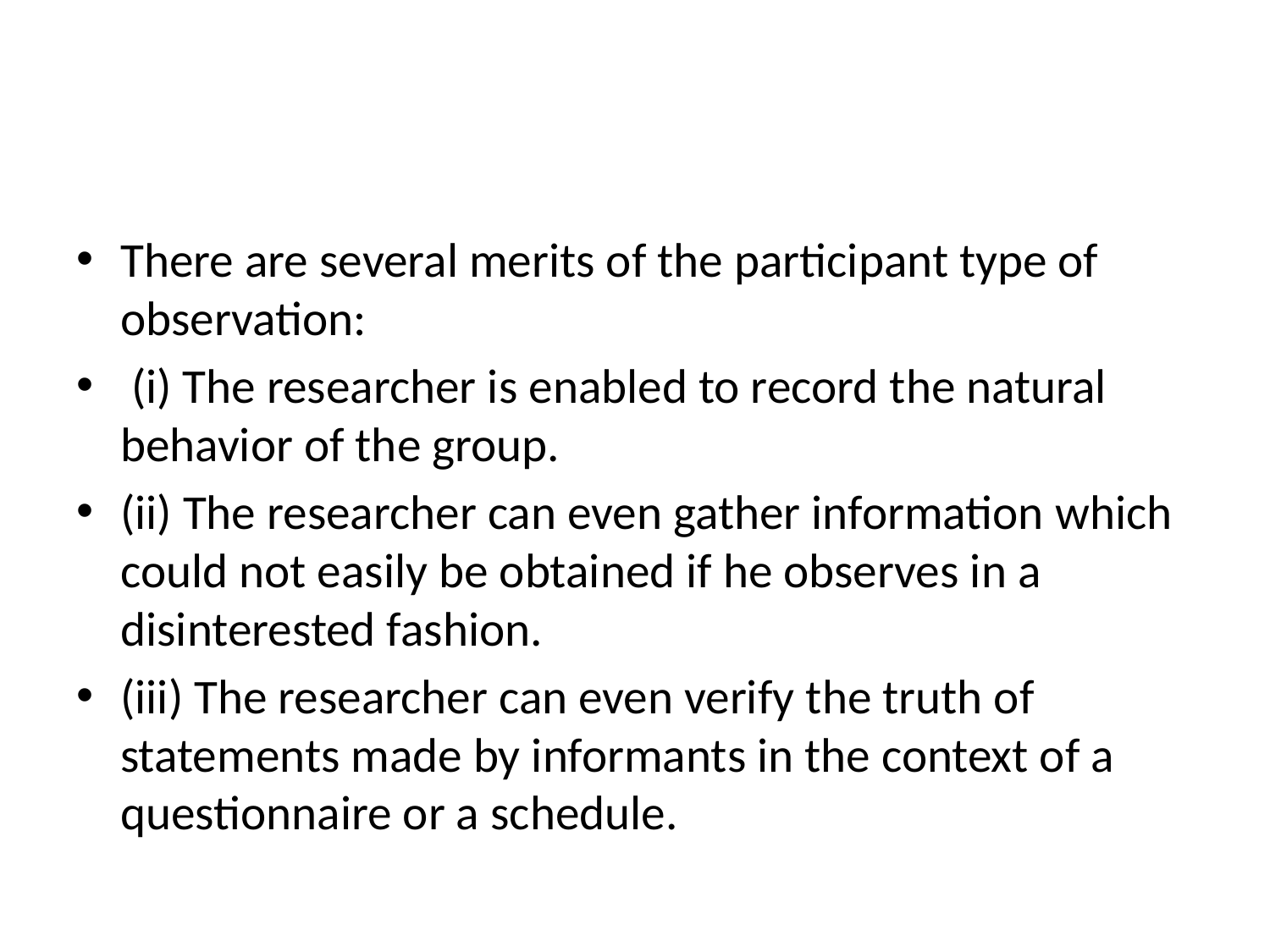

#
There are several merits of the participant type of observation:
 (i) The researcher is enabled to record the natural behavior of the group.
(ii) The researcher can even gather information which could not easily be obtained if he observes in a disinterested fashion.
(iii) The researcher can even verify the truth of statements made by informants in the context of a questionnaire or a schedule.